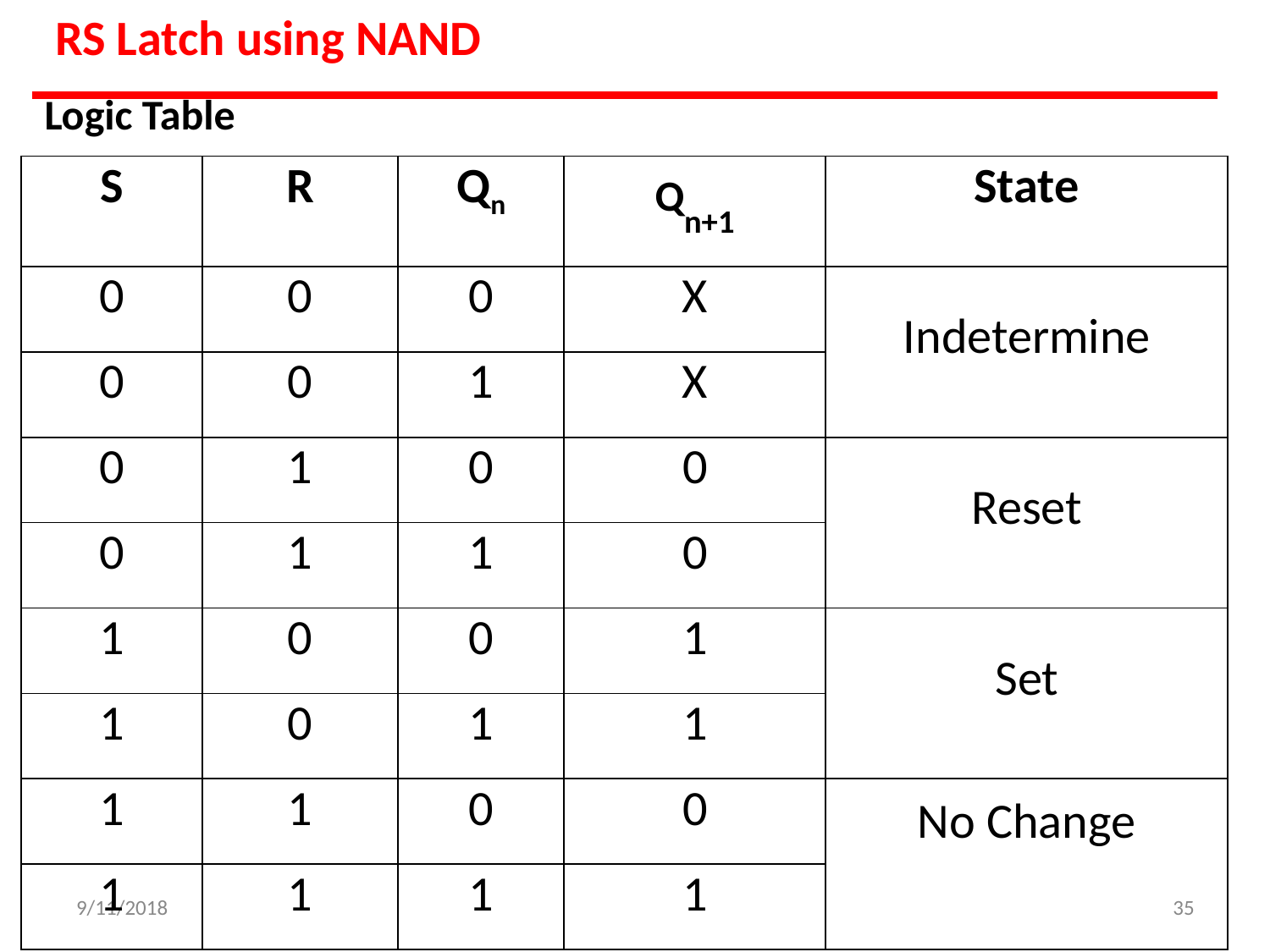

# RS Latch using NAND
Logic Table

| S | R | Qn | Qn+1 | State |
| --- | --- | --- | --- | --- |
| 0 | 0 | 0 | X | Indetermine |
| 0 | 0 | 1 | X |  |
| 0 | 1 | 0 | 0 | Reset |
| 0 | 1 | 1 | 0 |  |
| 1 | 0 | 0 | 1 | Set |
| 1 | 0 | 1 | 1 |  |
| 1 | 1 | 0 | 0 | No Change |
| 1 | 1 | 1 | 1 |  |
9/11/2018
35